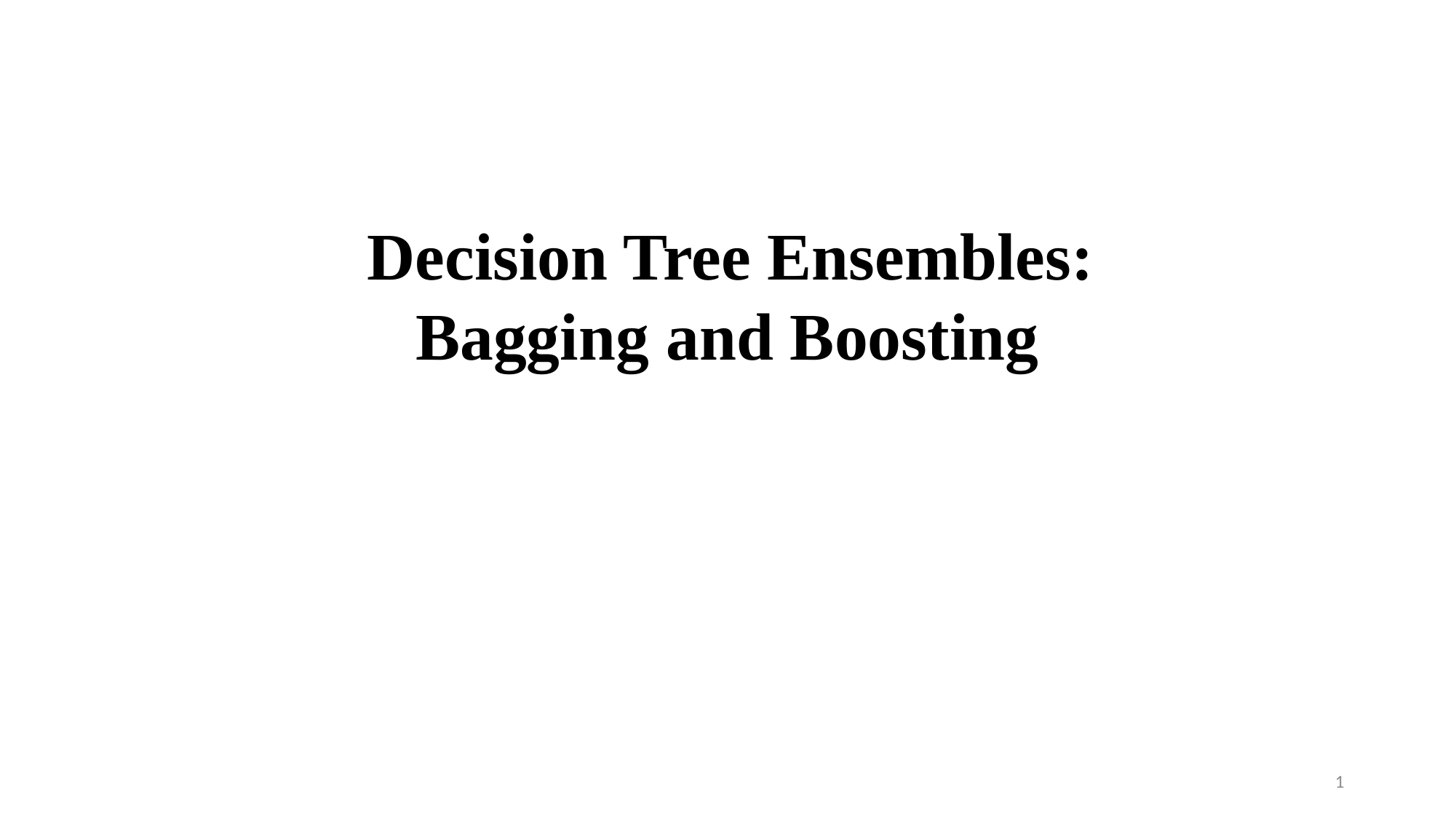

Decision Tree Ensembles: Bagging and Boosting
1